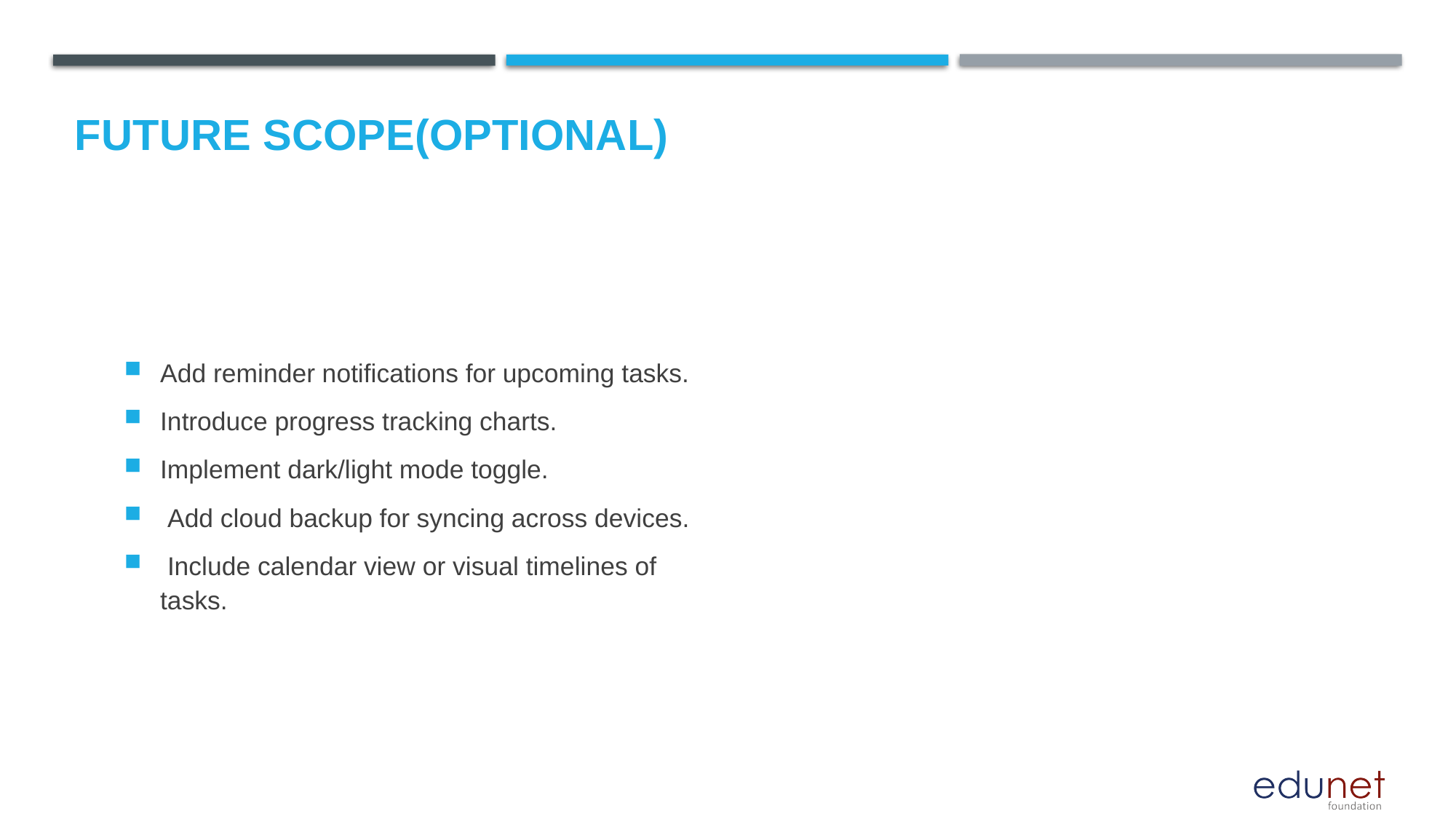

Future scope(Optional)

Add reminder notifications for upcoming tasks.
Introduce progress tracking charts.
Implement dark/light mode toggle.
 Add cloud backup for syncing across devices.
 Include calendar view or visual timelines of tasks.